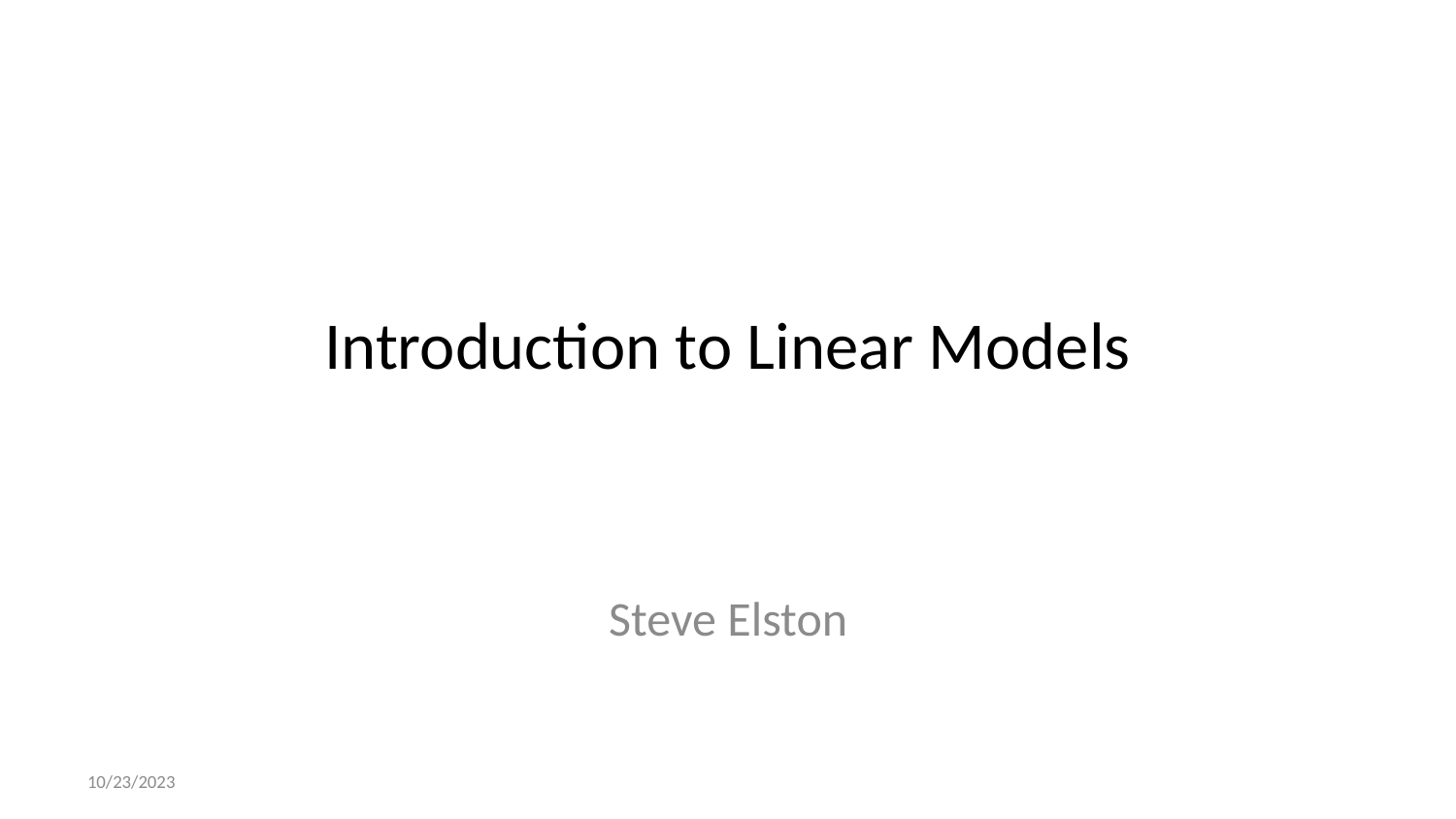

# Introduction to Linear Models
Steve Elston
10/23/2023